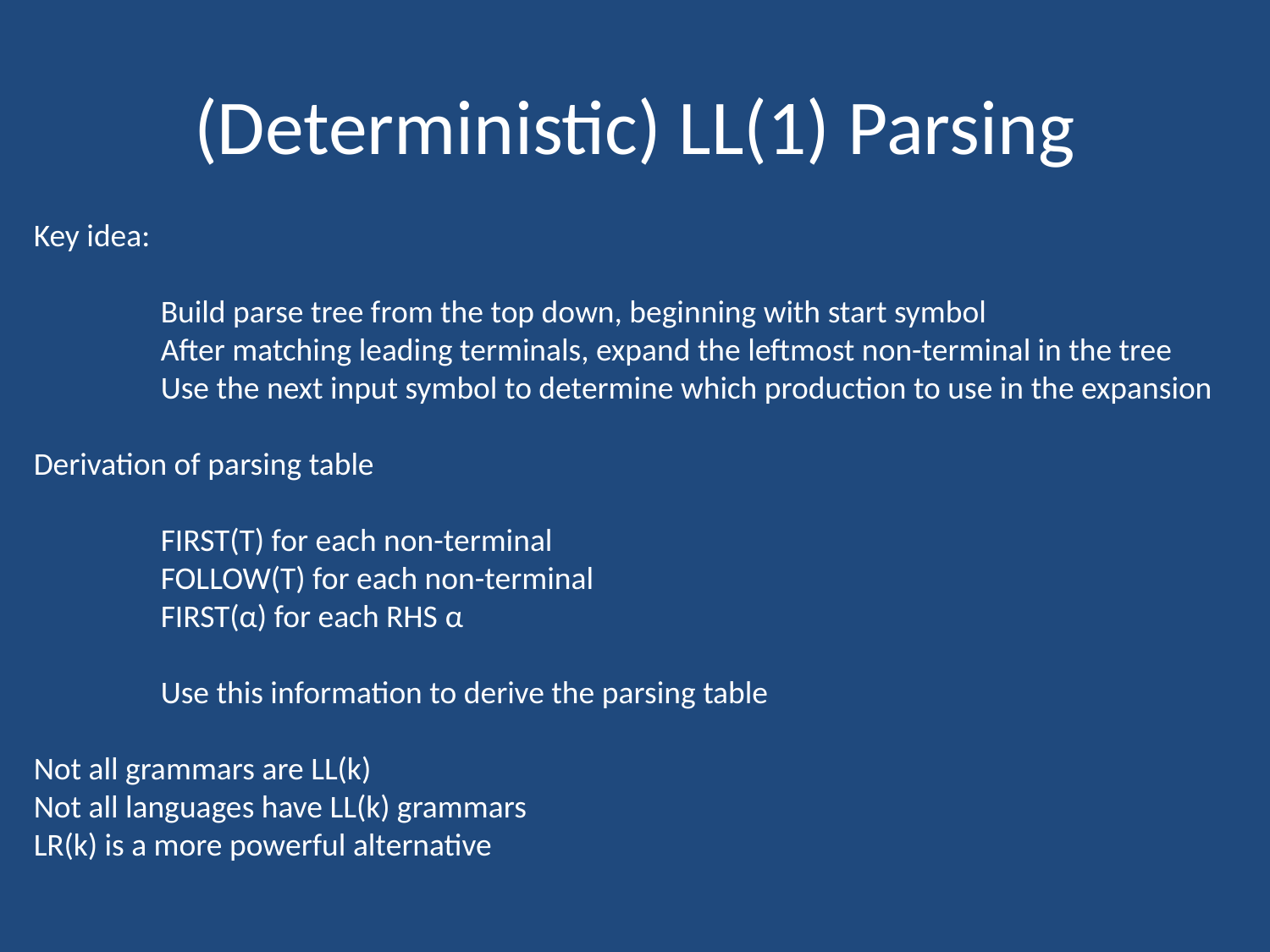

# (Deterministic) LL(1) Parsing
Key idea:

	Build parse tree from the top down, beginning with start symbol
	After matching leading terminals, expand the leftmost non-terminal in the tree
	Use the next input symbol to determine which production to use in the expansion

Derivation of parsing table

	FIRST(T) for each non-terminal
	FOLLOW(T) for each non-terminal
	FIRST(α) for each RHS α

	Use this information to derive the parsing table

Not all grammars are LL(k)
Not all languages have LL(k) grammars
LR(k) is a more powerful alternative